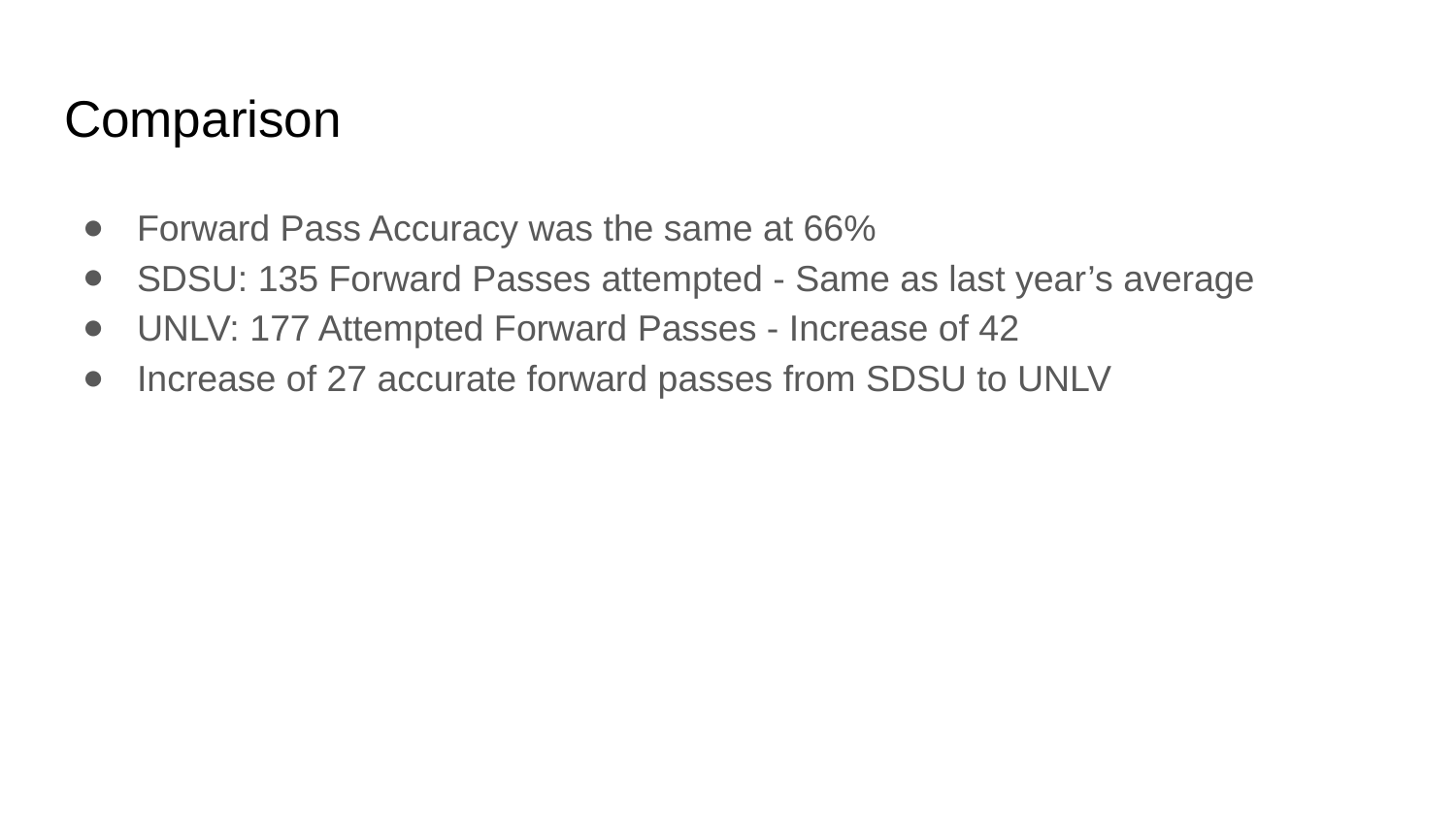

# Comparison
Forward Pass Accuracy was the same at 66%
SDSU: 135 Forward Passes attempted - Same as last year’s average
UNLV: 177 Attempted Forward Passes - Increase of 42
Increase of 27 accurate forward passes from SDSU to UNLV